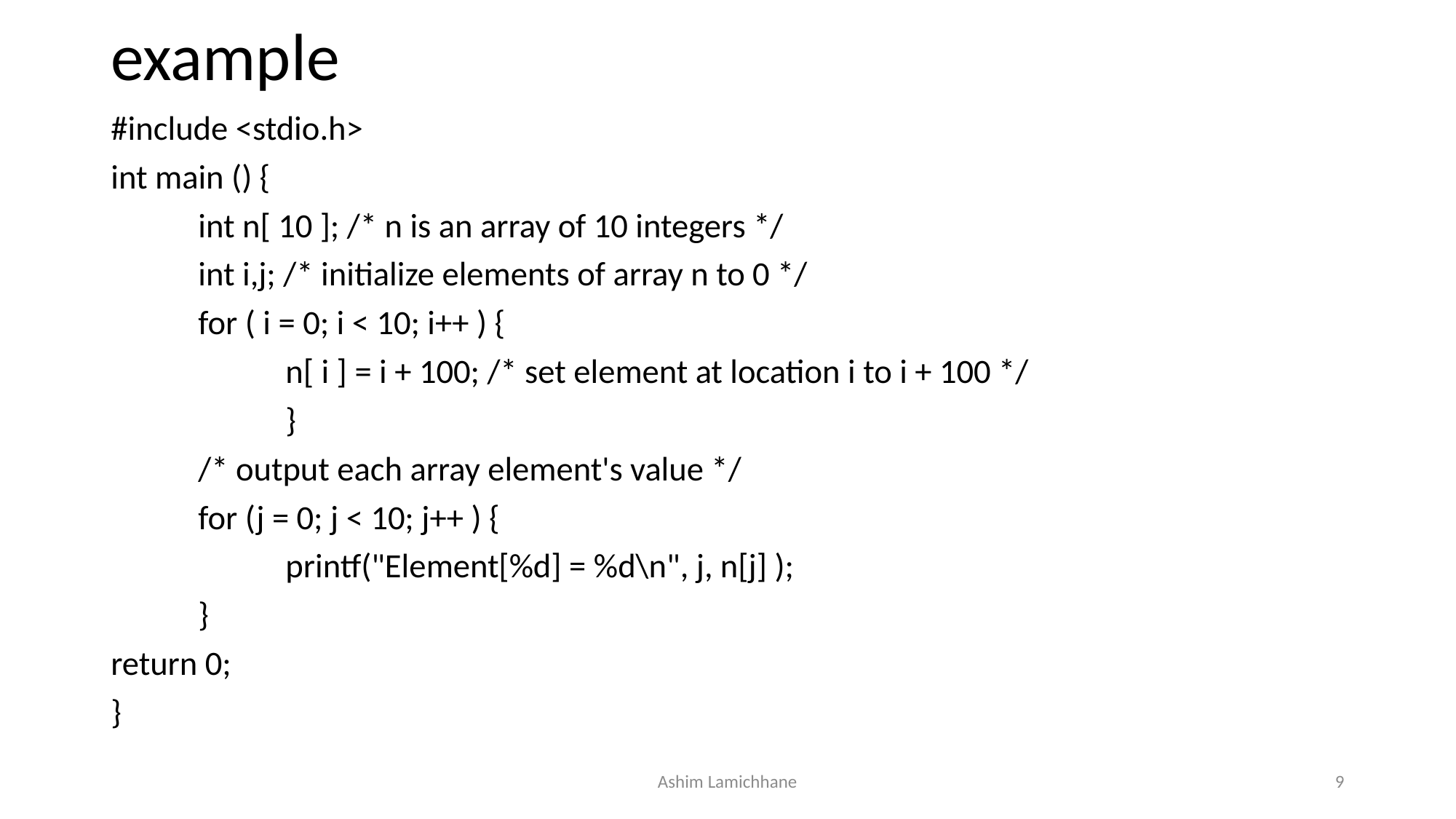

# example
#include <stdio.h>
int main () {
	int n[ 10 ]; /* n is an array of 10 integers */
	int i,j; /* initialize elements of array n to 0 */
	for ( i = 0; i < 10; i++ ) {
		n[ i ] = i + 100; /* set element at location i to i + 100 */
		}
	/* output each array element's value */
	for (j = 0; j < 10; j++ ) {
		printf("Element[%d] = %d\n", j, n[j] );
	}
return 0;
}
Ashim Lamichhane
9